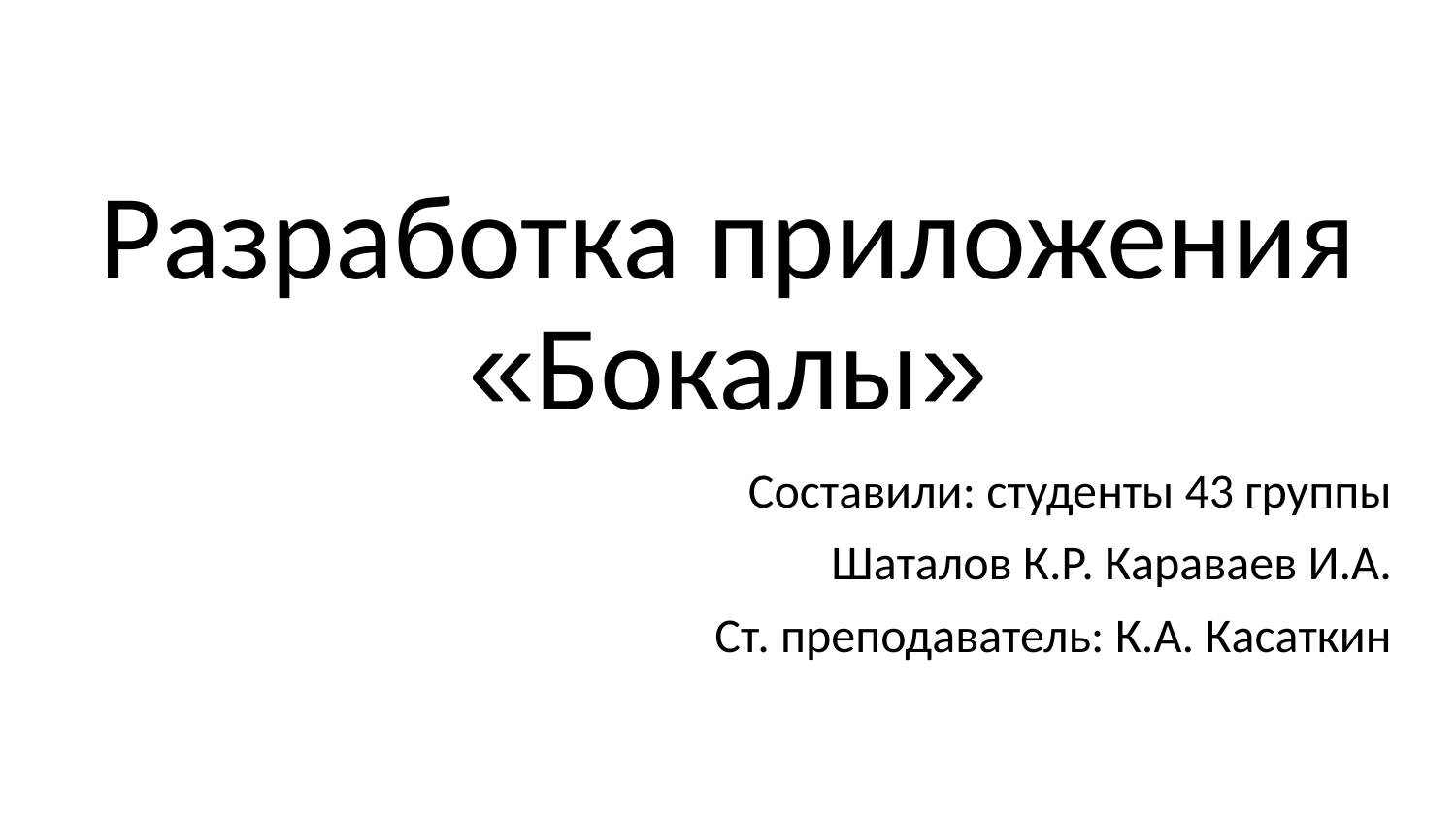

# Разработка приложения «Бокалы»
Составили: студенты 43 группы
Шаталов К.Р. Караваев И.А.
Ст. преподаватель: К.А. Касаткин